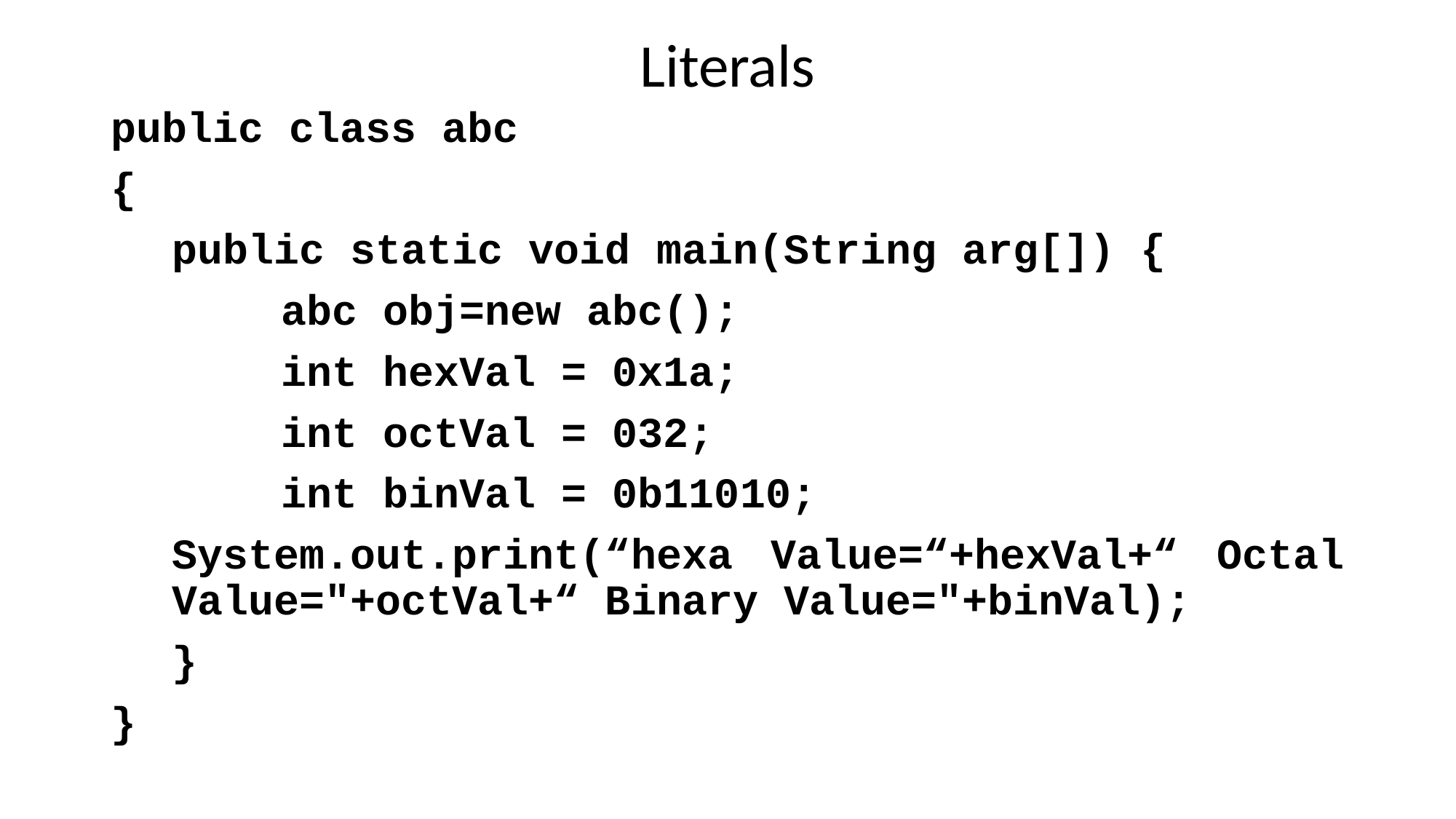

# Literals
public class abc
{
	public static void main(String arg[]) {
		abc obj=new abc();
		int hexVal = 0x1a;
		int octVal = 032;
		int binVal = 0b11010;
	System.out.print(“hexa Value=“+hexVal+“ Octal Value="+octVal+“ Binary Value="+binVal);
	}
}